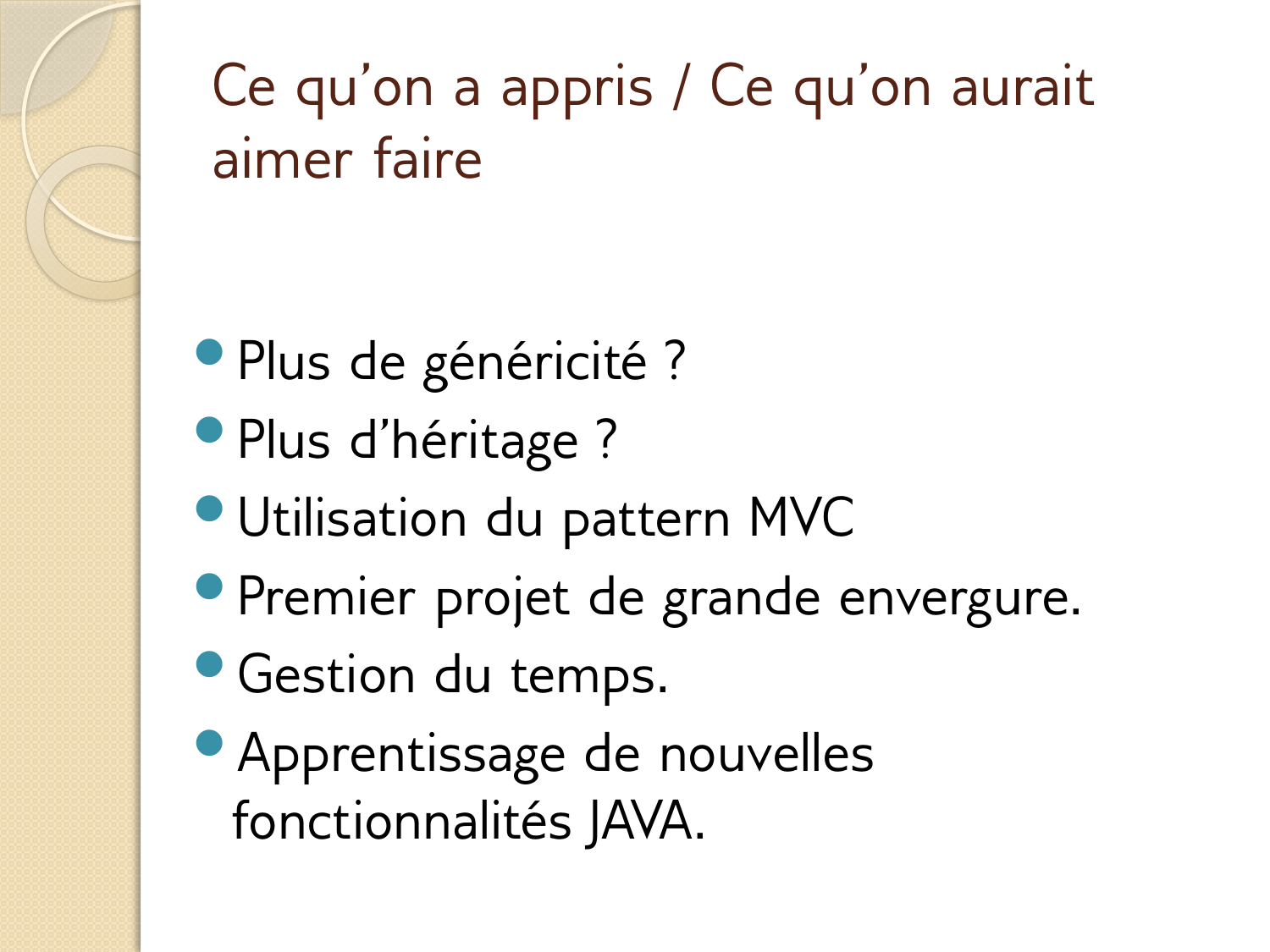

# Ce qu’on a appris / Ce qu’on aurait aimer faire
Plus de généricité ?
Plus d’héritage ?
Utilisation du pattern MVC
Premier projet de grande envergure.
Gestion du temps.
Apprentissage de nouvelles fonctionnalités JAVA.